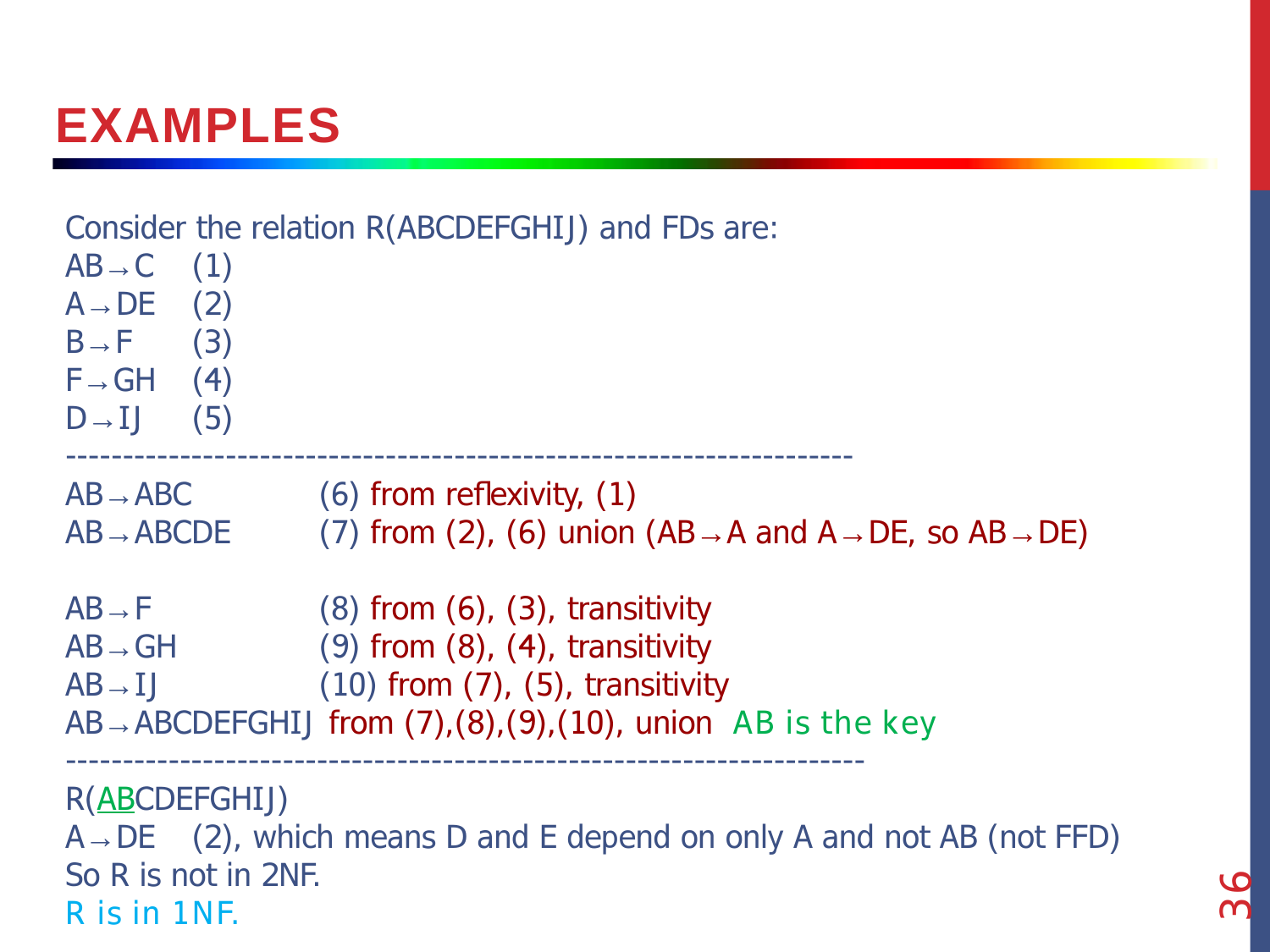

examples
Consider the relation R(ABCDEFGHIJ) and FDs are:
AB→C	(1)
A→DE	(2)
B→F	(3)
F→GH	(4)
D→IJ	(5)
---------------------------------------------------------------------
AB→ABC 	(6) from reflexivity, (1)
AB→ABCDE 	(7) from (2), (6) union (AB→A and A→DE, so AB→DE)
AB→F  		(8) from (6), (3), transitivity
AB→GH	 	(9) from (8), (4), transitivity
AB→IJ		(10) from (7), (5), transitivity
AB→ABCDEFGHIJ	 from (7),(8),(9),(10), union  AB is the key
----------------------------------------------------------------------
R(ABCDEFGHIJ)
A→DE	(2), which means D and E depend on only A and not AB (not FFD)
So R is not in 2NF.
R is in 1NF.
36